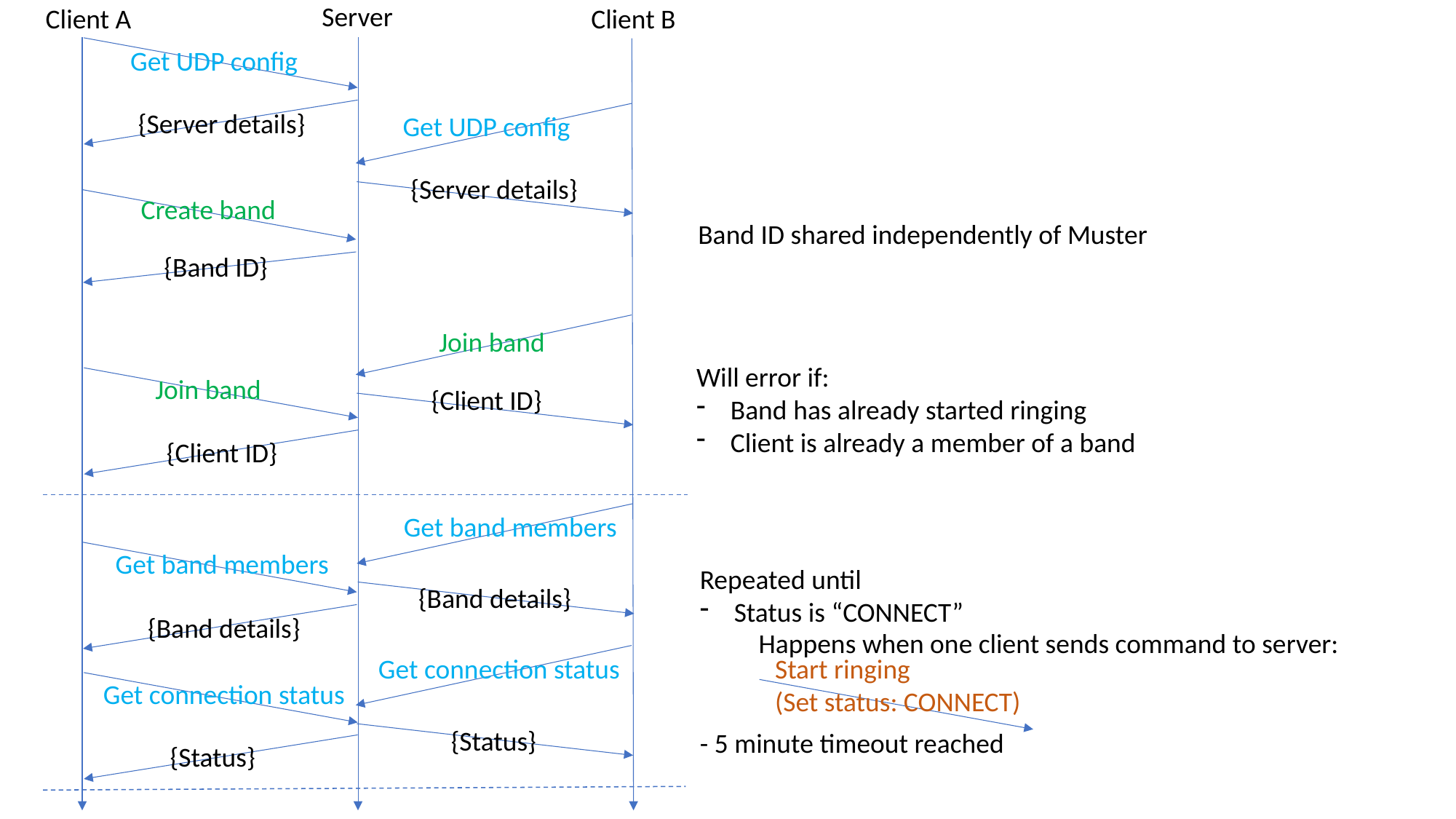

Server
Client A
Client B
Get UDP config
{Server details}
Get UDP config
{Server details}
Create band
{Band ID}
Band ID shared independently of Muster
Join band
{Client ID}
Will error if:
Band has already started ringing
Client is already a member of a band
Join band
{Client ID}
Get band members
{Band details}
Get band members
{Band details}
Repeated until
Status is “CONNECT”

- 5 minute timeout reached
Happens when one client sends command to server:
Get connection status
{Status}
Start ringing
(Set status: CONNECT)
Get connection status
{Status}